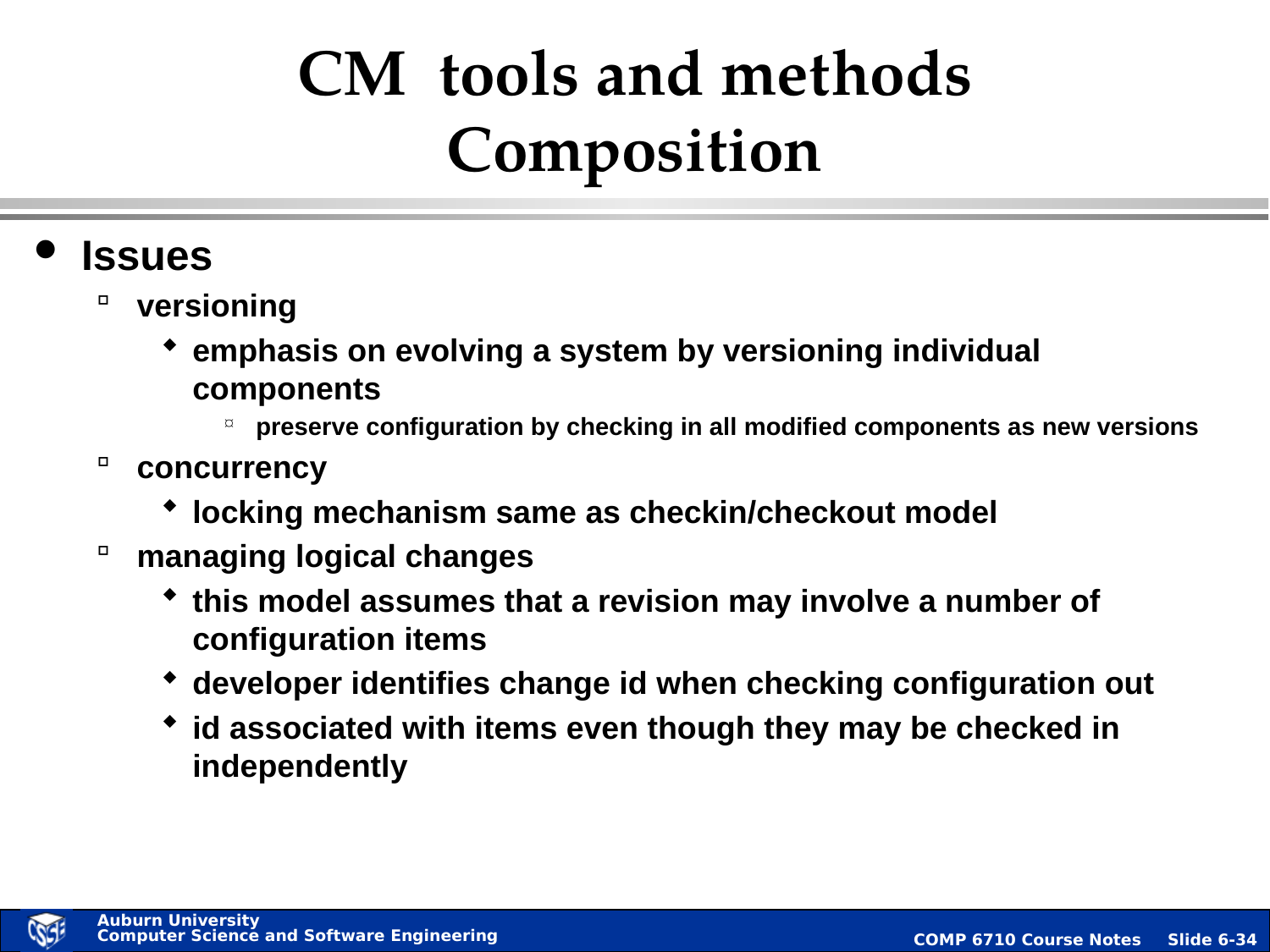

# CM  tools and methods Composition
Issues
versioning
emphasis on evolving a system by versioning individual components
preserve configuration by checking in all modified components as new versions
concurrency
locking mechanism same as checkin/checkout model
managing logical changes
this model assumes that a revision may involve a number of configuration items
developer identifies change id when checking configuration out
id associated with items even though they may be checked in independently